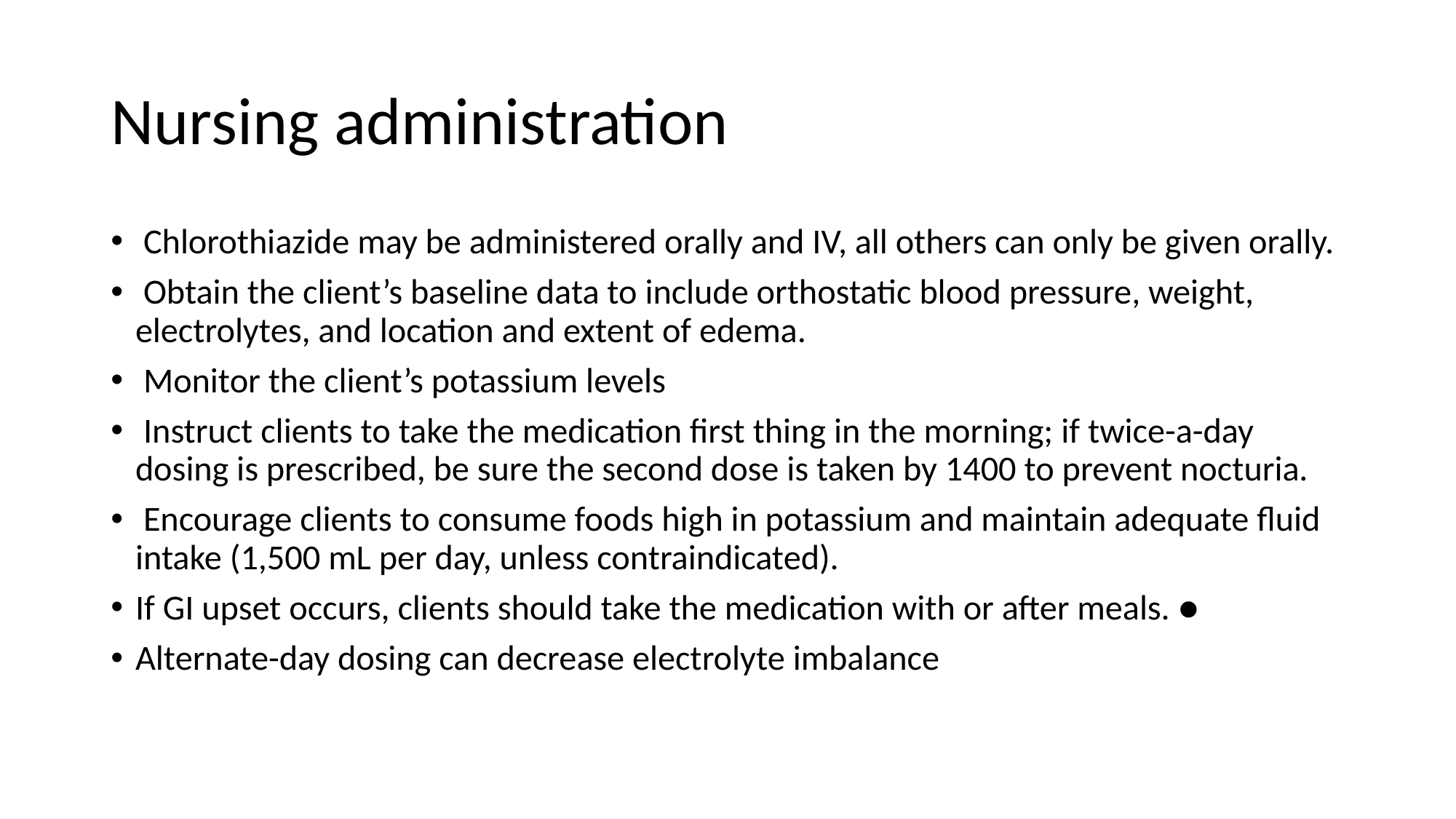

# Nursing administration
 Chlorothiazide may be administered orally and IV, all others can only be given orally.
 Obtain the client’s baseline data to include orthostatic blood pressure, weight, electrolytes, and location and extent of edema.
 Monitor the client’s potassium levels
 Instruct clients to take the medication first thing in the morning; if twice-a-day dosing is prescribed, be sure the second dose is taken by 1400 to prevent nocturia.
 Encourage clients to consume foods high in potassium and maintain adequate fluid intake (1,500 mL per day, unless contraindicated).
If GI upset occurs, clients should take the medication with or after meals. ●
Alternate-day dosing can decrease electrolyte imbalance